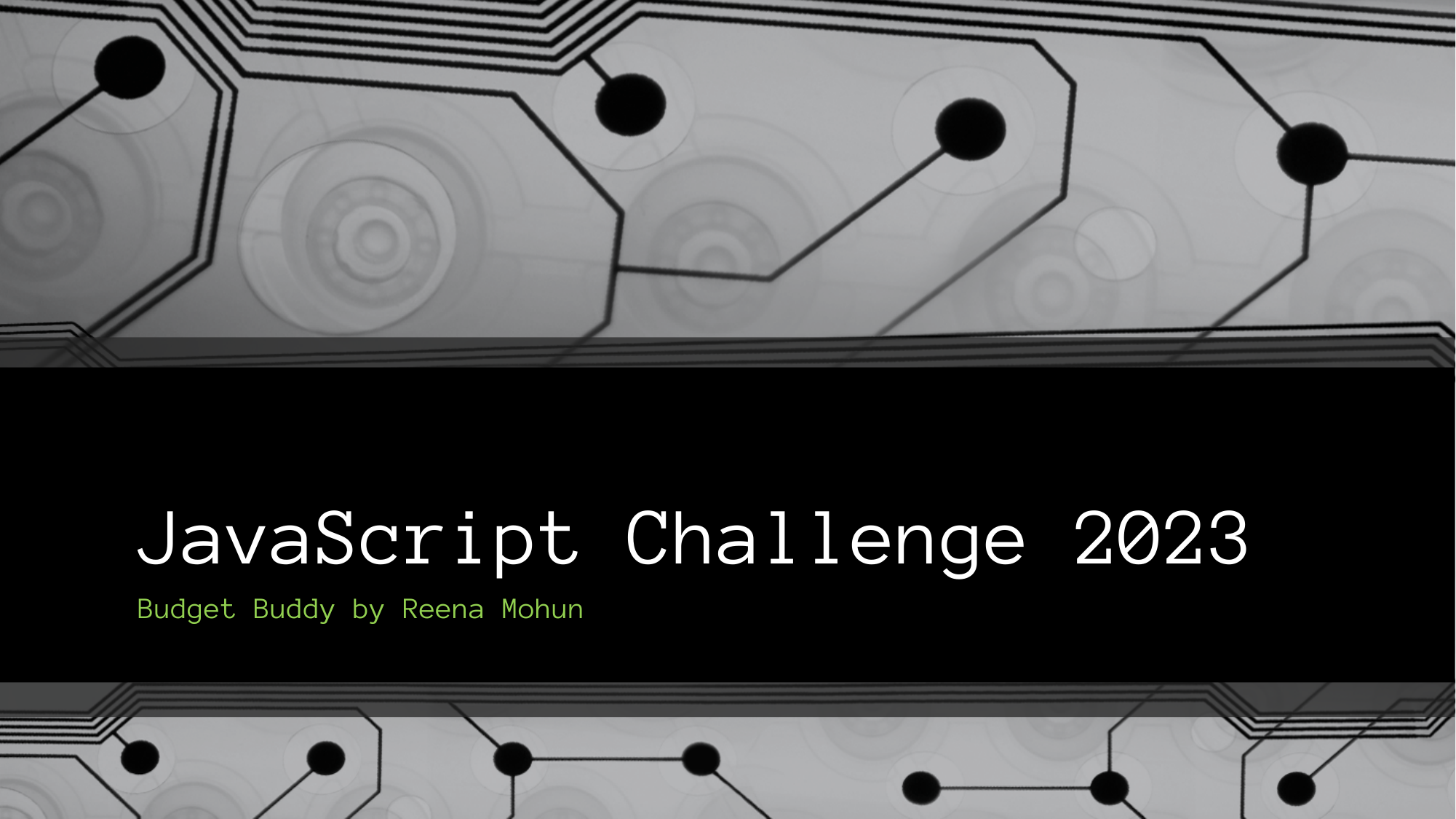

# JavaScript Challenge 2023
Budget Buddy by Reena Mohun